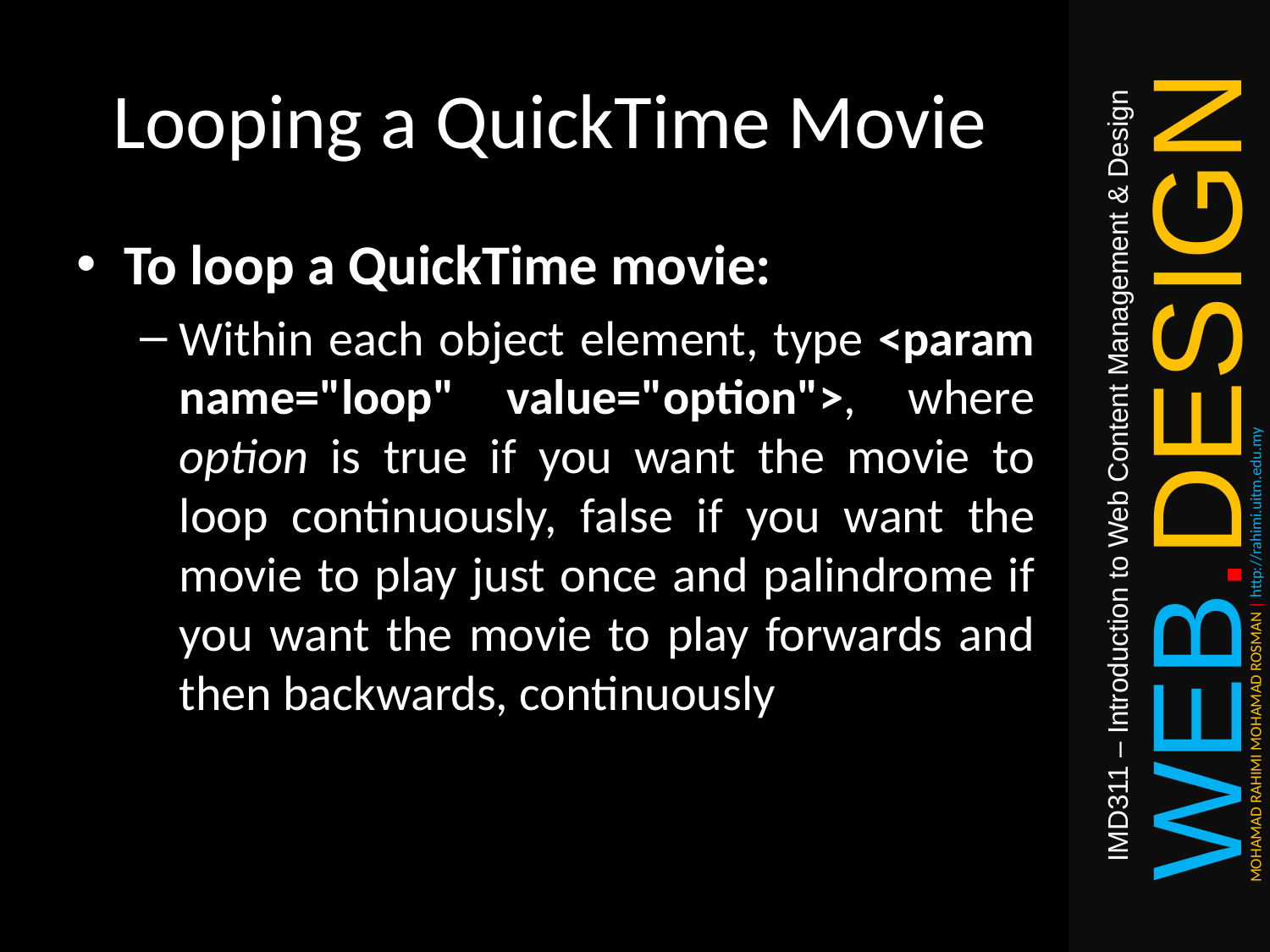

# Looping a QuickTime Movie
To loop a QuickTime movie:
Within each object element, type <param name="loop" value="option">, where option is true if you want the movie to loop continuously, false if you want the movie to play just once and palindrome if you want the movie to play forwards and then backwards, continuously